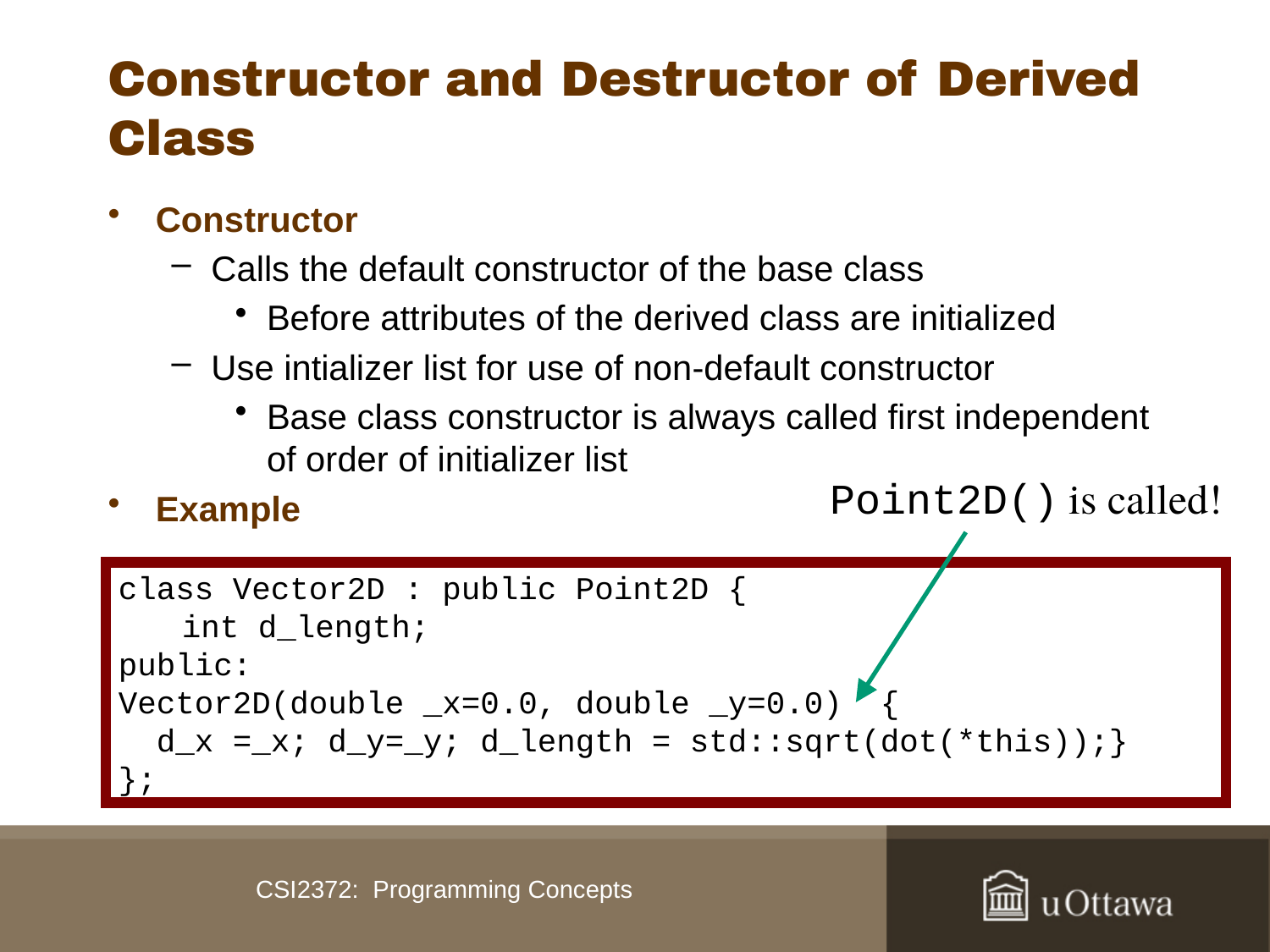

# Constructor and Destructor of Derived Class
Constructor
Calls the default constructor of the base class
Before attributes of the derived class are initialized
Use intializer list for use of non-default constructor
Base class constructor is always called first independent of order of initializer list
Example
Point2D() is called!

class Vector2D : public Point2D {
	int d_length;
public:
Vector2D(double _x=0.0, double _y=0.0)  {
  d_x =_x; d_y=_y; d_length = std::sqrt(dot(*this));}
};
CSI2372:  Programming Concepts